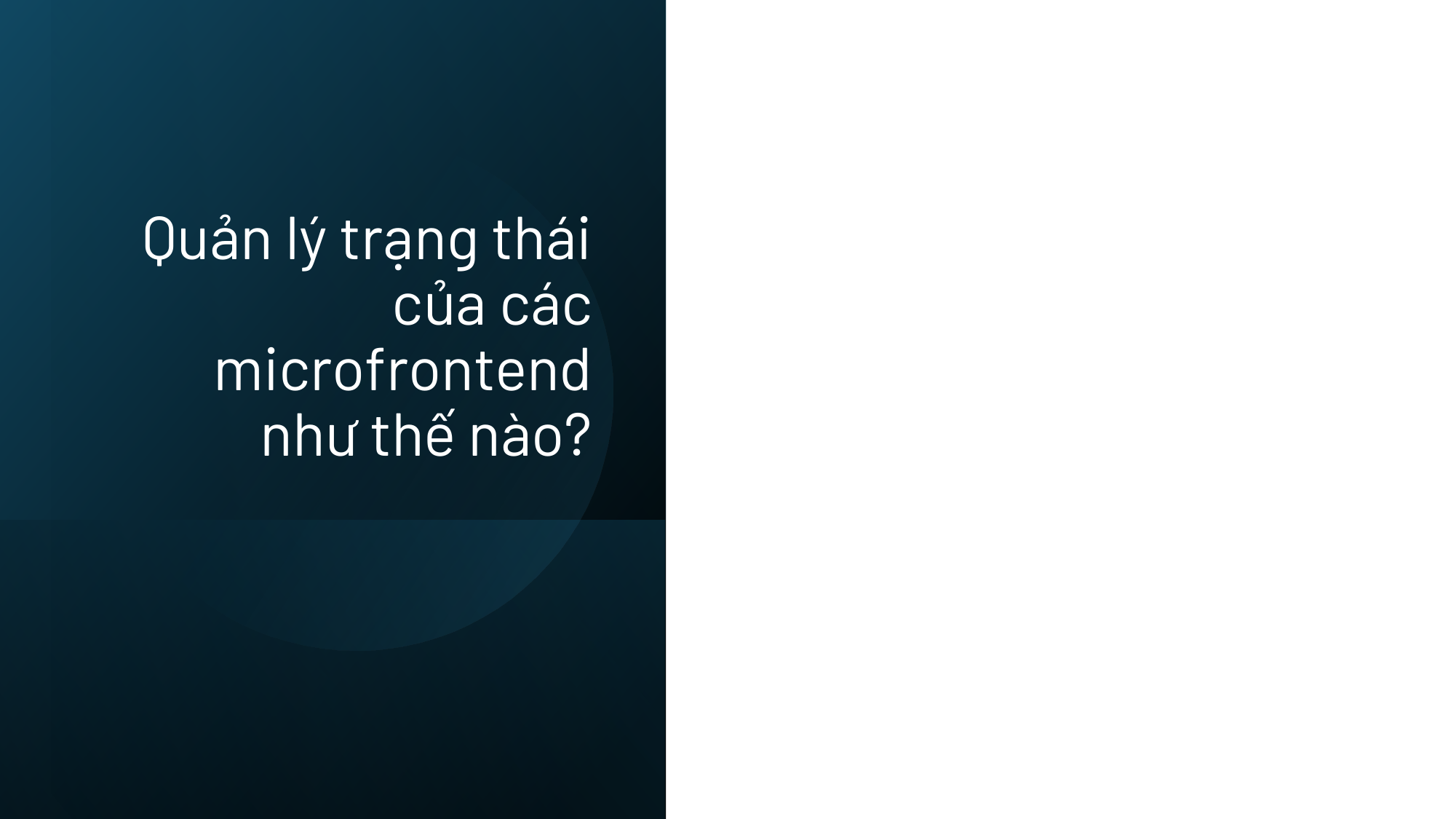

# Quản lý trạng thái của các microfrontend như thế nào?